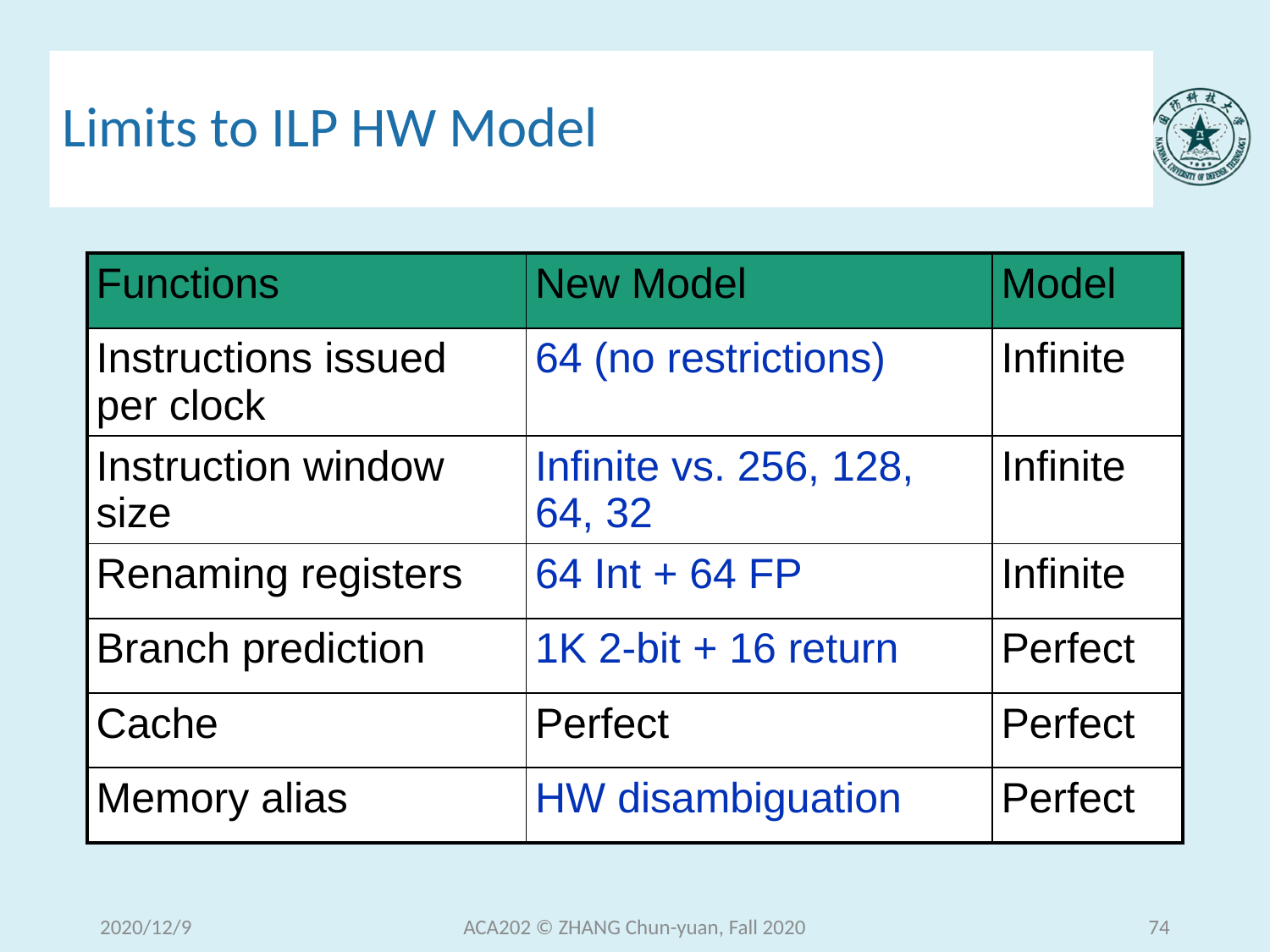

# Limits to ILP HW Model
| Functions | New Model | Model |
| --- | --- | --- |
| Instructions issued per clock | 64 (no restrictions) | Infinite |
| Instruction window size | Infinite vs. 256, 128, 64, 32 | Infinite |
| Renaming registers | 64 Int + 64 FP | Infinite |
| Branch prediction | 1K 2-bit + 16 return | Perfect |
| Cache | Perfect | Perfect |
| Memory alias | HW disambiguation | Perfect |
2020/12/9
ACA202 © ZHANG Chun-yuan, Fall 2020
74